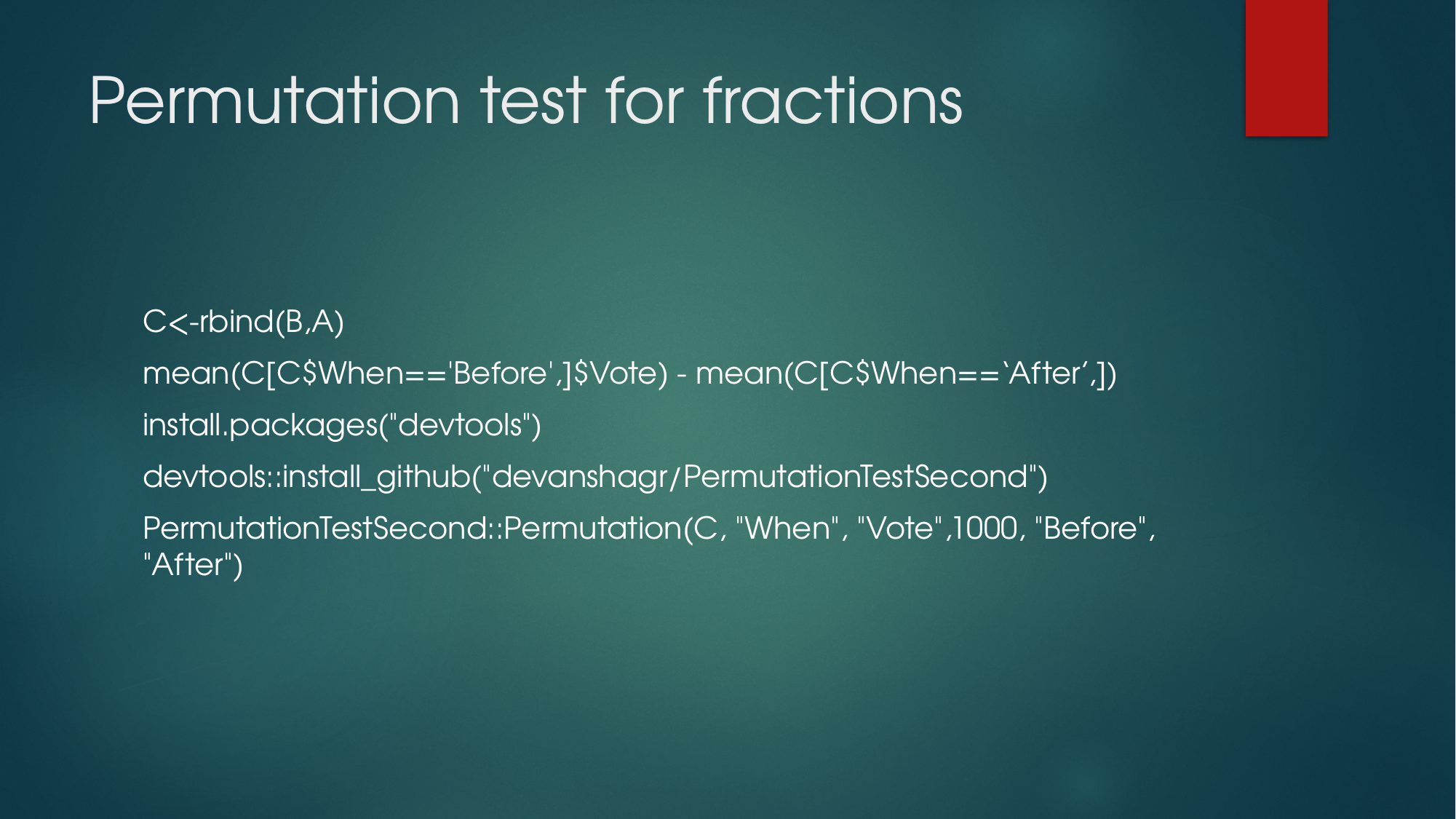

# Permutation test for fractions

C<-rbind(B,A)
mean(C[C$When=='Before',]$Vote) - mean(C[C$When==‘After’,])
install.packages("devtools")
devtools::install_github("devanshagr/PermutationTestSecond")
PermutationTestSecond::Permutation(C, "When", "Vote",1000, "Before", "After")